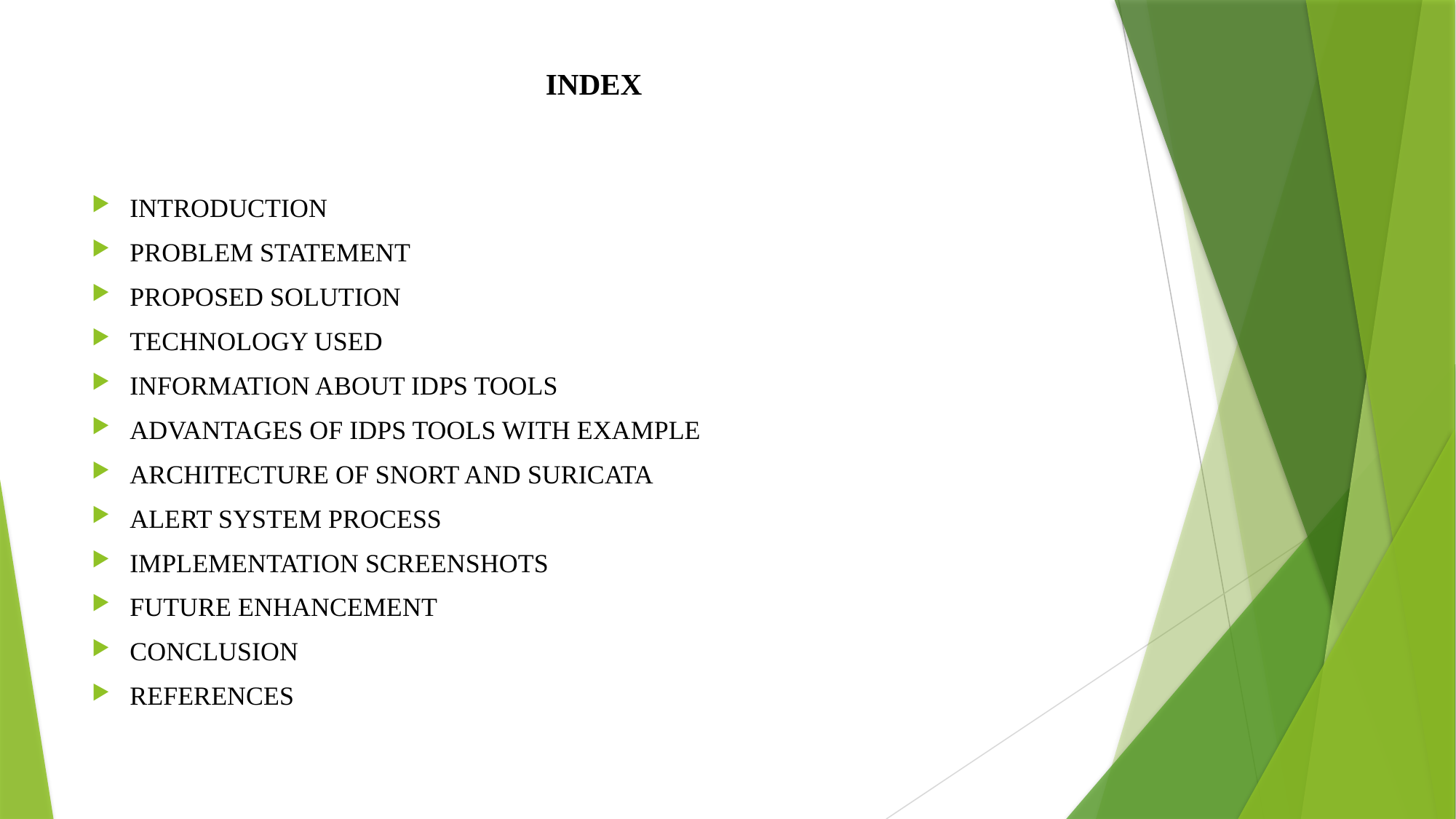

# INDEX
INTRODUCTION
PROBLEM STATEMENT
PROPOSED SOLUTION
TECHNOLOGY USED
INFORMATION ABOUT IDPS TOOLS
ADVANTAGES OF IDPS TOOLS WITH EXAMPLE
ARCHITECTURE OF SNORT AND SURICATA
ALERT SYSTEM PROCESS
IMPLEMENTATION SCREENSHOTS
FUTURE ENHANCEMENT
CONCLUSION
REFERENCES